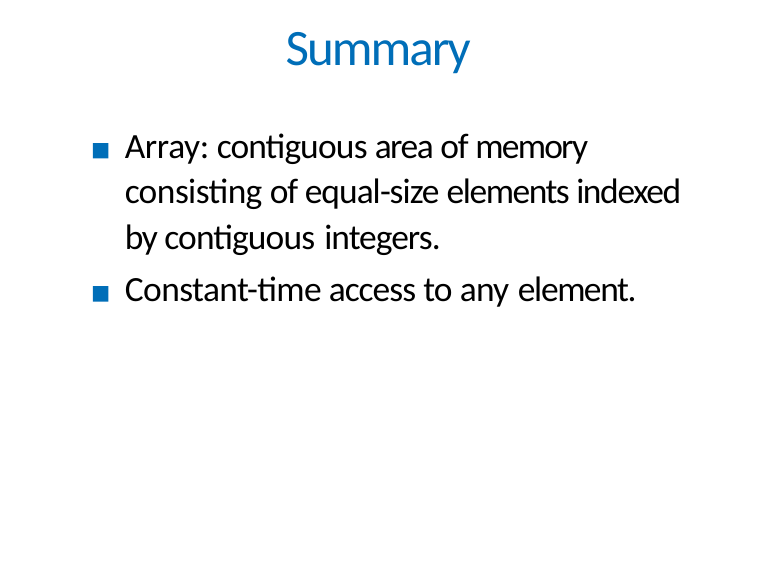

# Summary
Array: contiguous area of memory  consisting of equal-size elements indexed  by contiguous integers.
Constant-time access to any element.